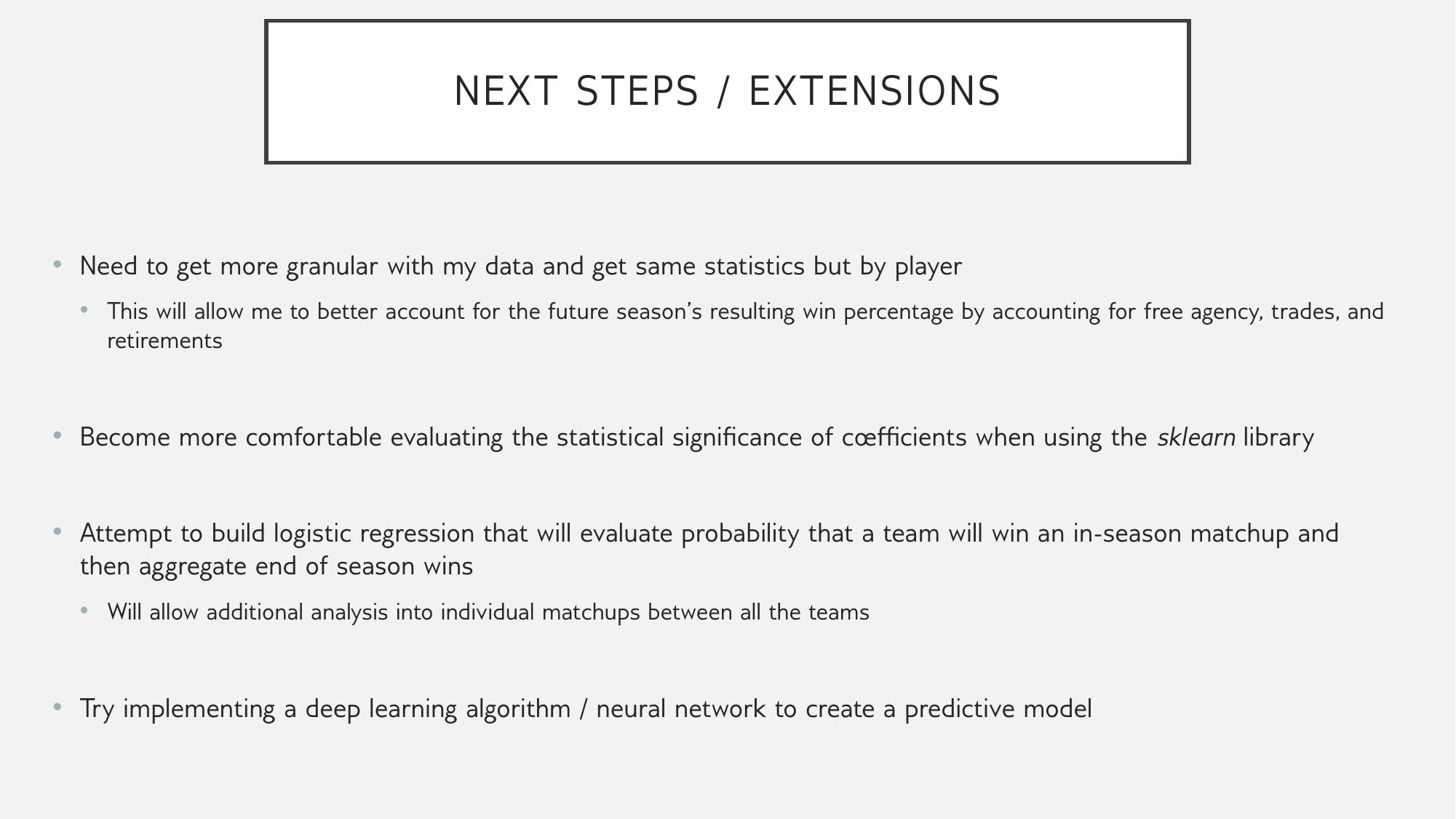

# Next steps / extensions

Need to get more granular with my data and get same statistics but by player
This will allow me to better account for the future season’s resulting win percentage by accounting for free agency, trades, and retirements

Become more comfortable evaluating the statistical significance of coefficients when using the sklearn library

Attempt to build logistic regression that will evaluate probability that a team will win an in-season matchup and then aggregate end of season wins
Will allow additional analysis into individual matchups between all the teams

Try implementing a deep learning algorithm / neural network to create a predictive model